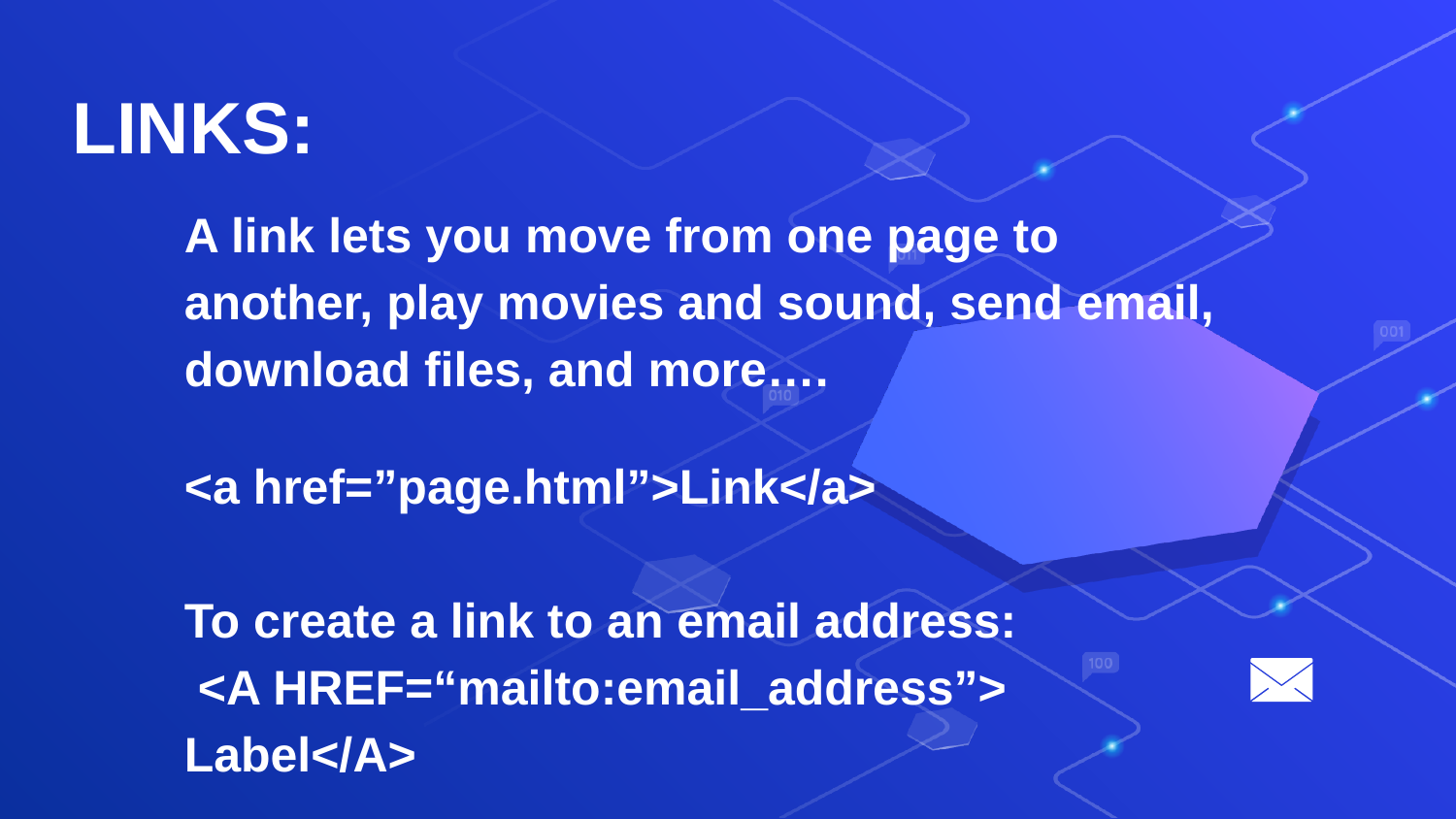

# LINKS:
	A link lets you move from one page to another, play movies and sound, send email, download files, and more….

	<a href=”page.html”>Link</a>

	To create a link to an email address:
	 <A HREF=“mailto:email_address”> Label</A>